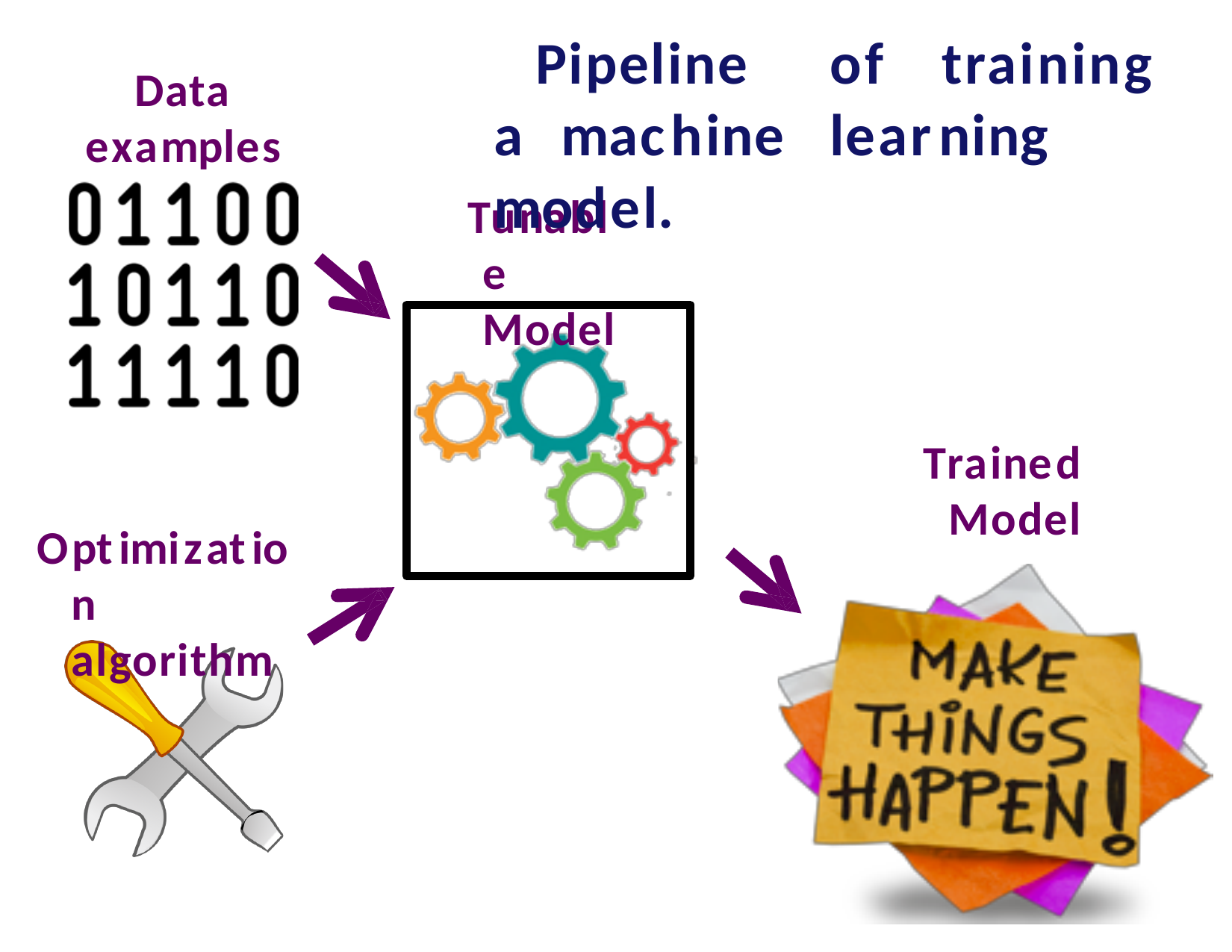

# Pipeline	of	training	a  machine	learning	model.
Data  examples

Tunable  Model

Trained  Model
Optimization  algorithm